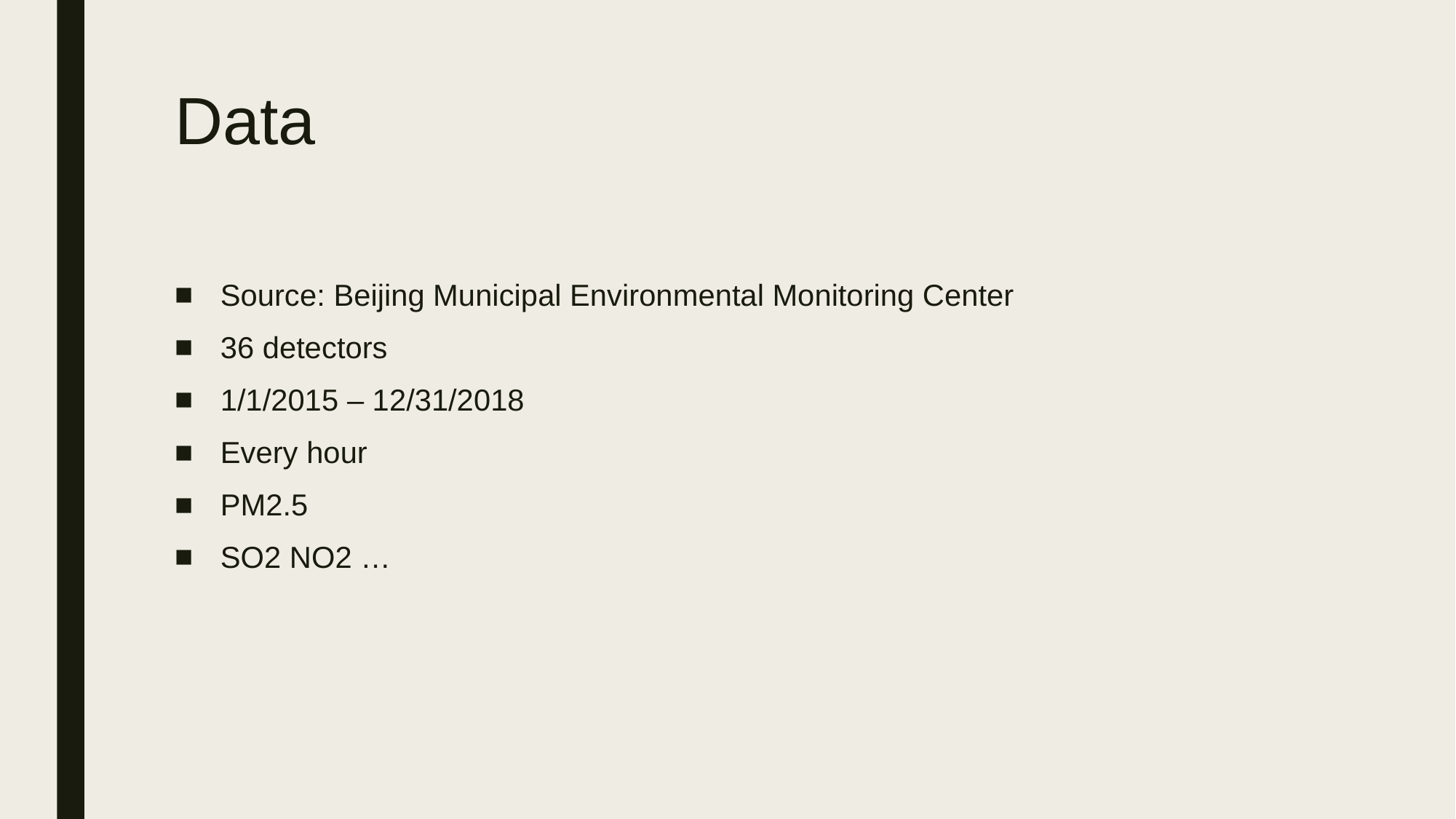

# Data
Source: Beijing Municipal Environmental Monitoring Center
36 detectors
1/1/2015 – 12/31/2018
Every hour
PM2.5
SO2 NO2 …